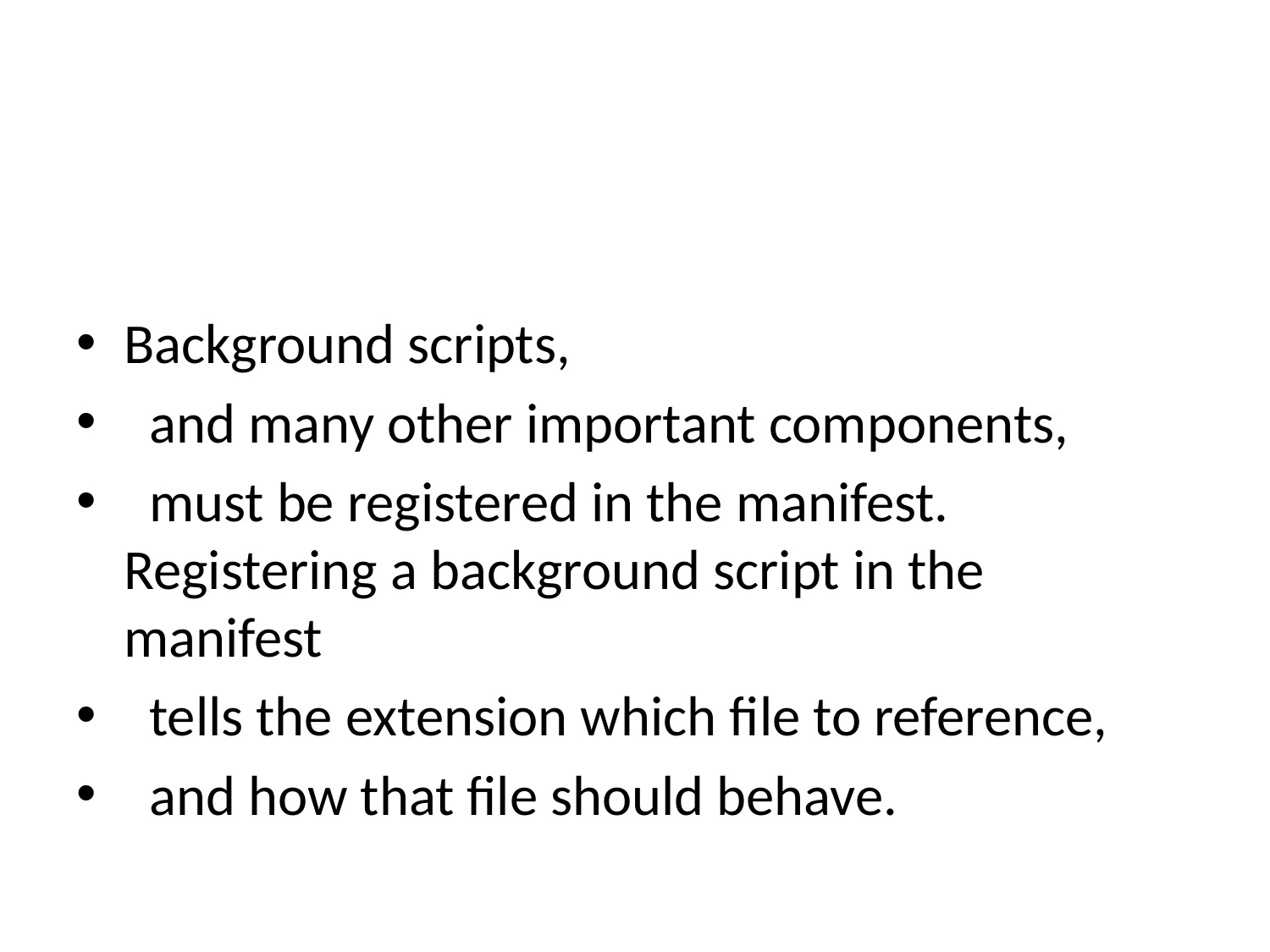

#

Background scripts,
  and many other important components,
  must be registered in the manifest. Registering a background script in the manifest
  tells the extension which file to reference,
  and how that file should behave.